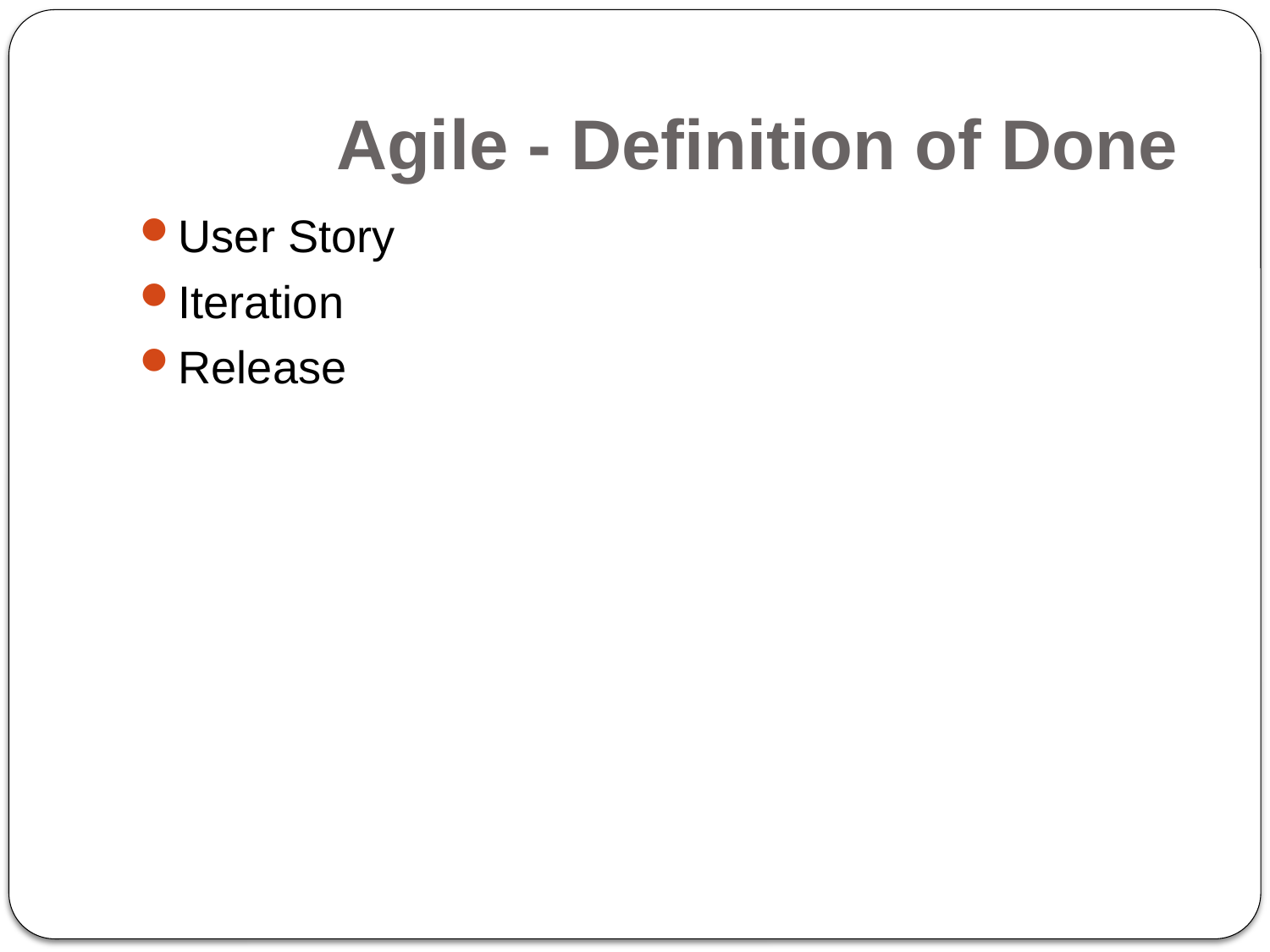

# Agile - Definition of Done
User Story
Iteration
Release